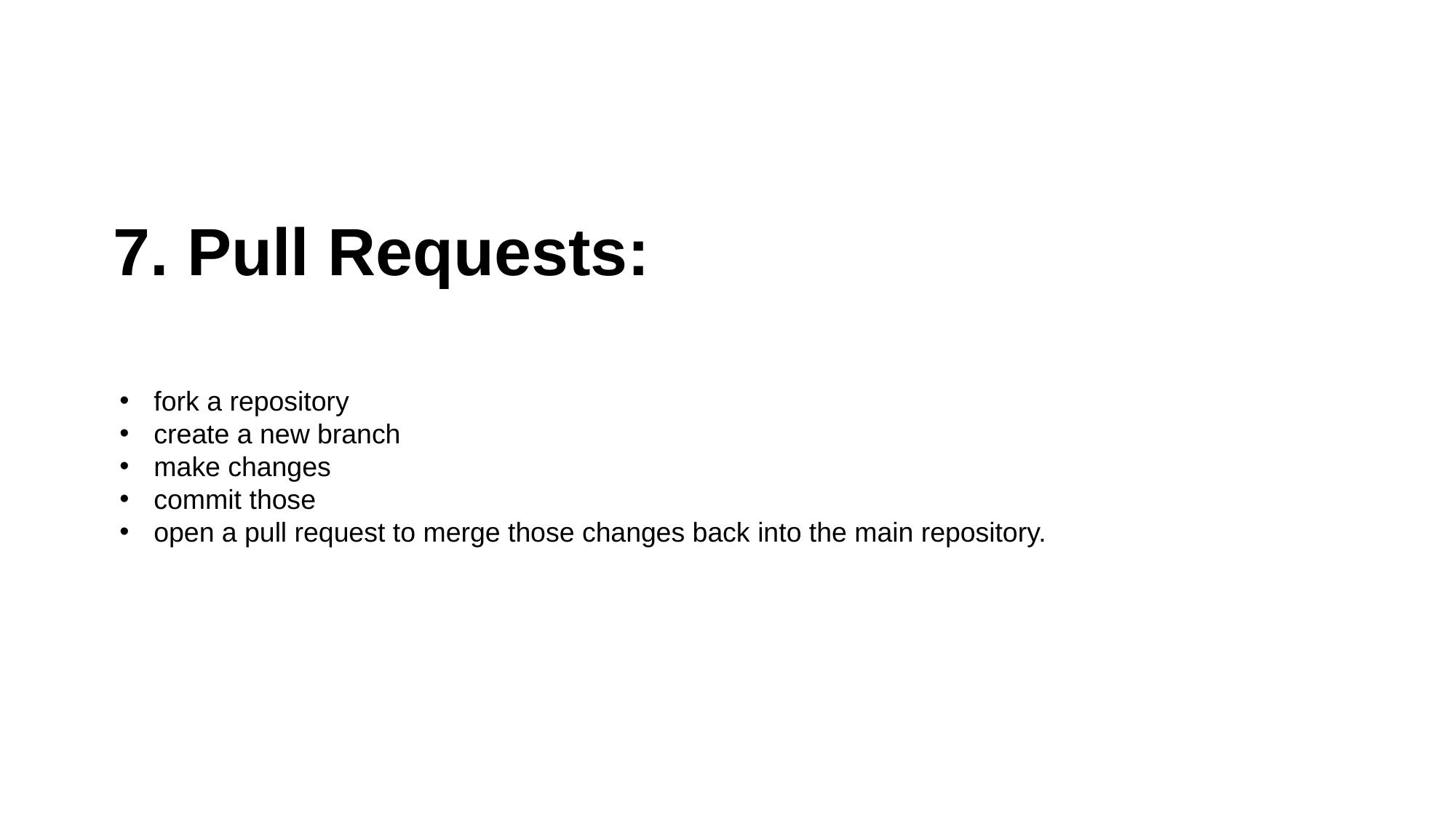

# 7. Pull Requests:
fork a repository
create a new branch
make changes
commit those
open a pull request to merge those changes back into the main repository.